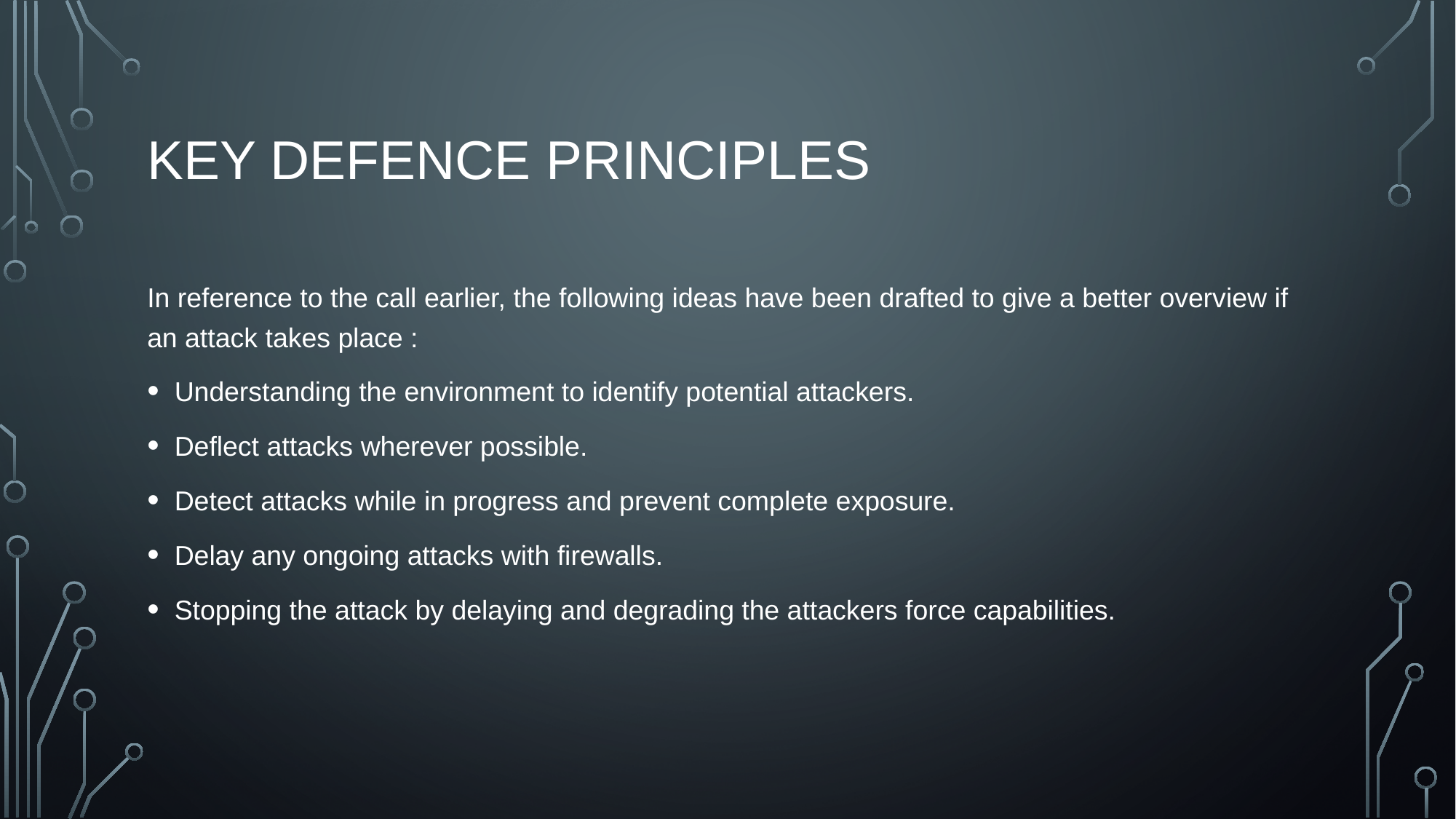

# Key defence principles
In reference to the call earlier, the following ideas have been drafted to give a better overview if an attack takes place :
Understanding the environment to identify potential attackers.
Deflect attacks wherever possible.
Detect attacks while in progress and prevent complete exposure.
Delay any ongoing attacks with firewalls.
Stopping the attack by delaying and degrading the attackers force capabilities.